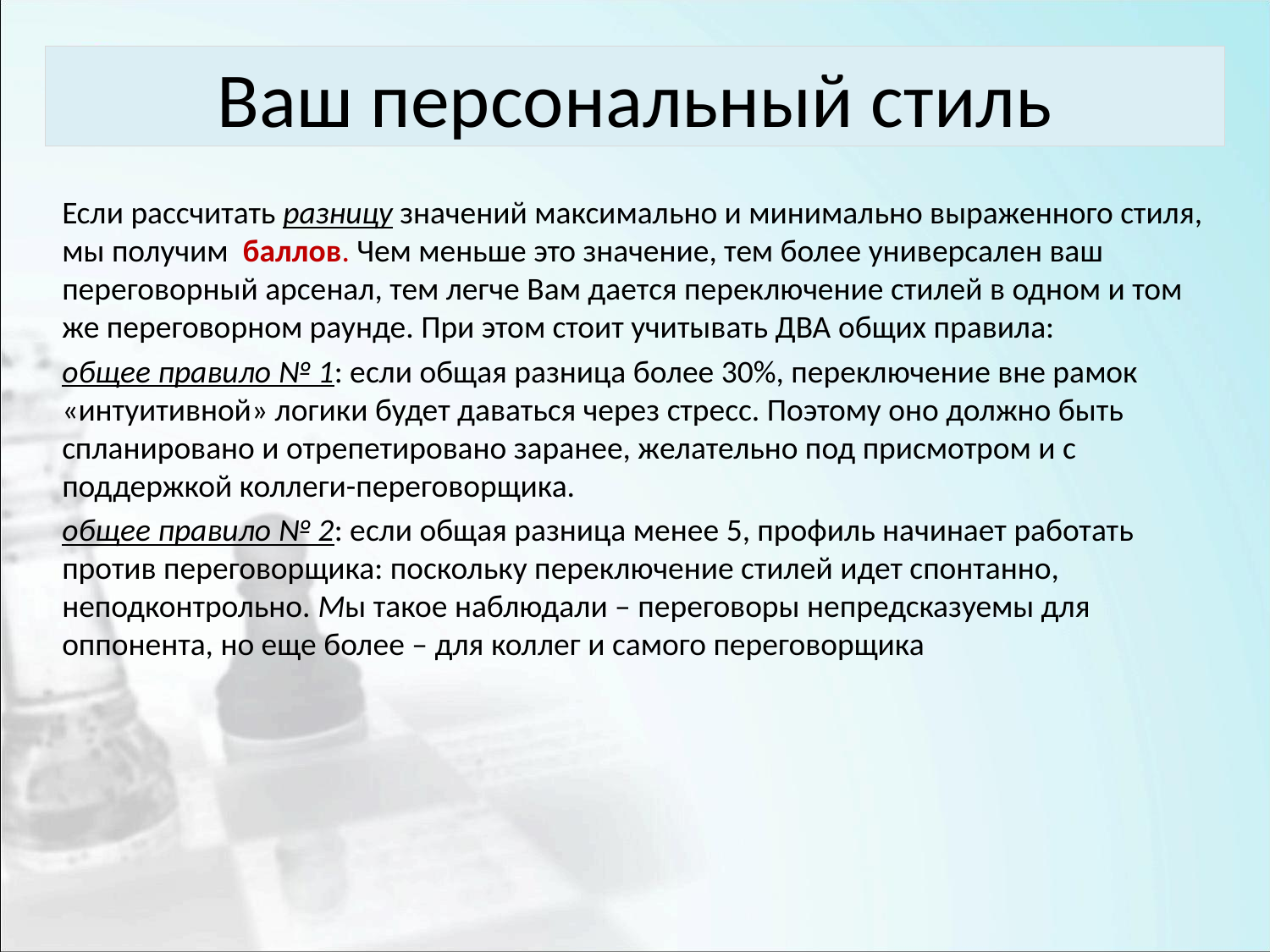

# Ваш персональный стиль
Если рассчитать разницу значений максимально и минимально выраженного стиля, мы получим  баллов. Чем меньше это значение, тем более универсален ваш переговорный арсенал, тем легче Вам дается переключение стилей в одном и том же переговорном раунде. При этом стоит учитывать ДВА общих правила:
общее правило № 1: если общая разница более 30%, переключение вне рамок «интуитивной» логики будет даваться через стресс. Поэтому оно должно быть спланировано и отрепетировано заранее, желательно под присмотром и с поддержкой коллеги-переговорщика.
общее правило № 2: если общая разница менее 5, профиль начинает работать против переговорщика: поскольку переключение стилей идет спонтанно, неподконтрольно. Мы такое наблюдали – переговоры непредсказуемы для оппонента, но еще более – для коллег и самого переговорщика